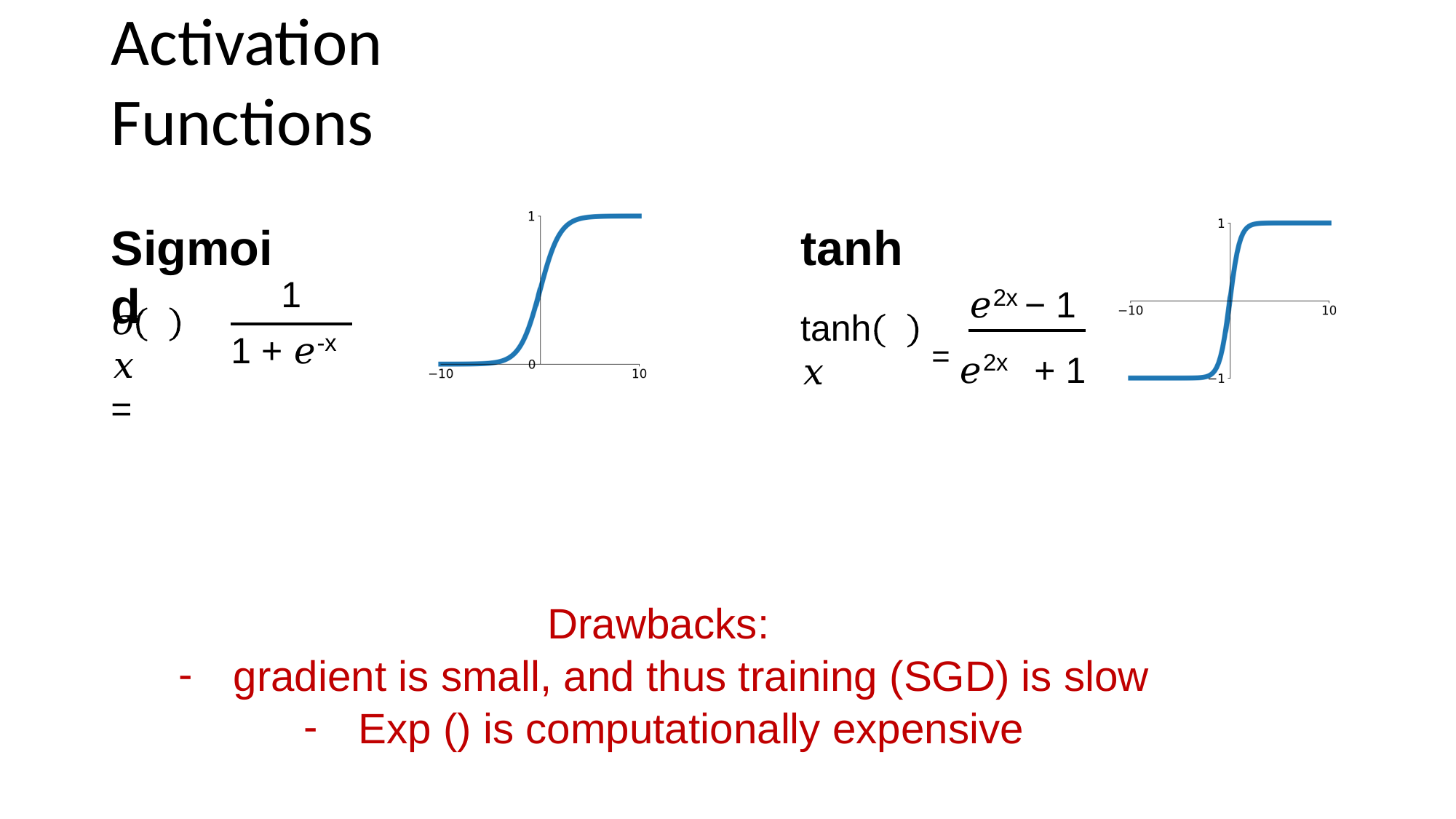

# Activation Functions

Sigmoid
tanh
tanh 𝑥

1
𝑒2x − 1
𝜎	𝑥	=

1 + 𝑒-x

= 𝑒2x    + 1

Drawbacks:
gradient is small, and thus training (SGD) is slow
Exp () is computationally expensive